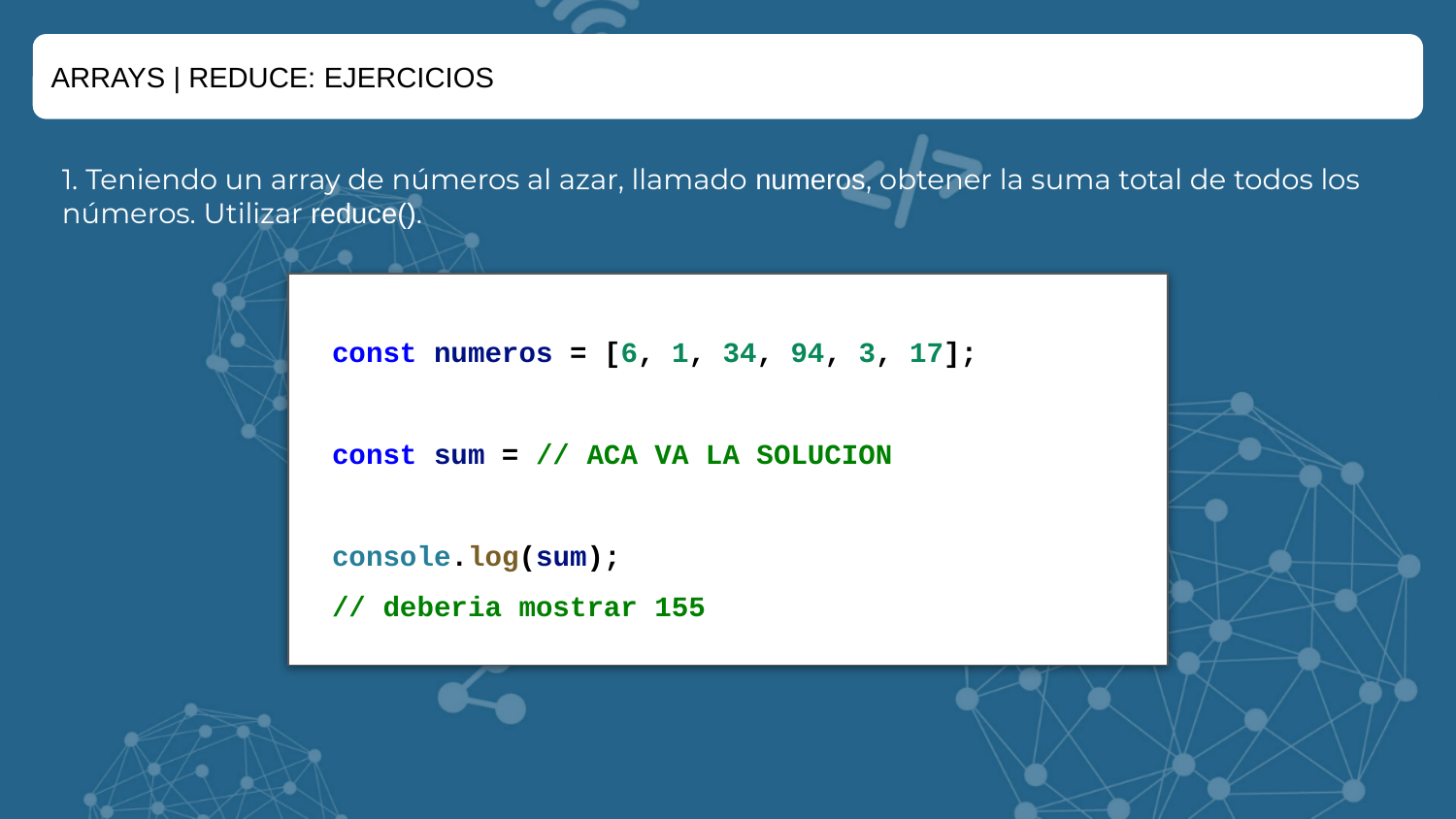

ARRAYS | REDUCE: EJERCICIOS
1. Teniendo un array de números al azar, llamado numeros, obtener la suma total de todos los números. Utilizar reduce().
const numeros = [6, 1, 34, 94, 3, 17];

const sum = // ACA VA LA SOLUCION

console.log(sum);
// deberia mostrar 155